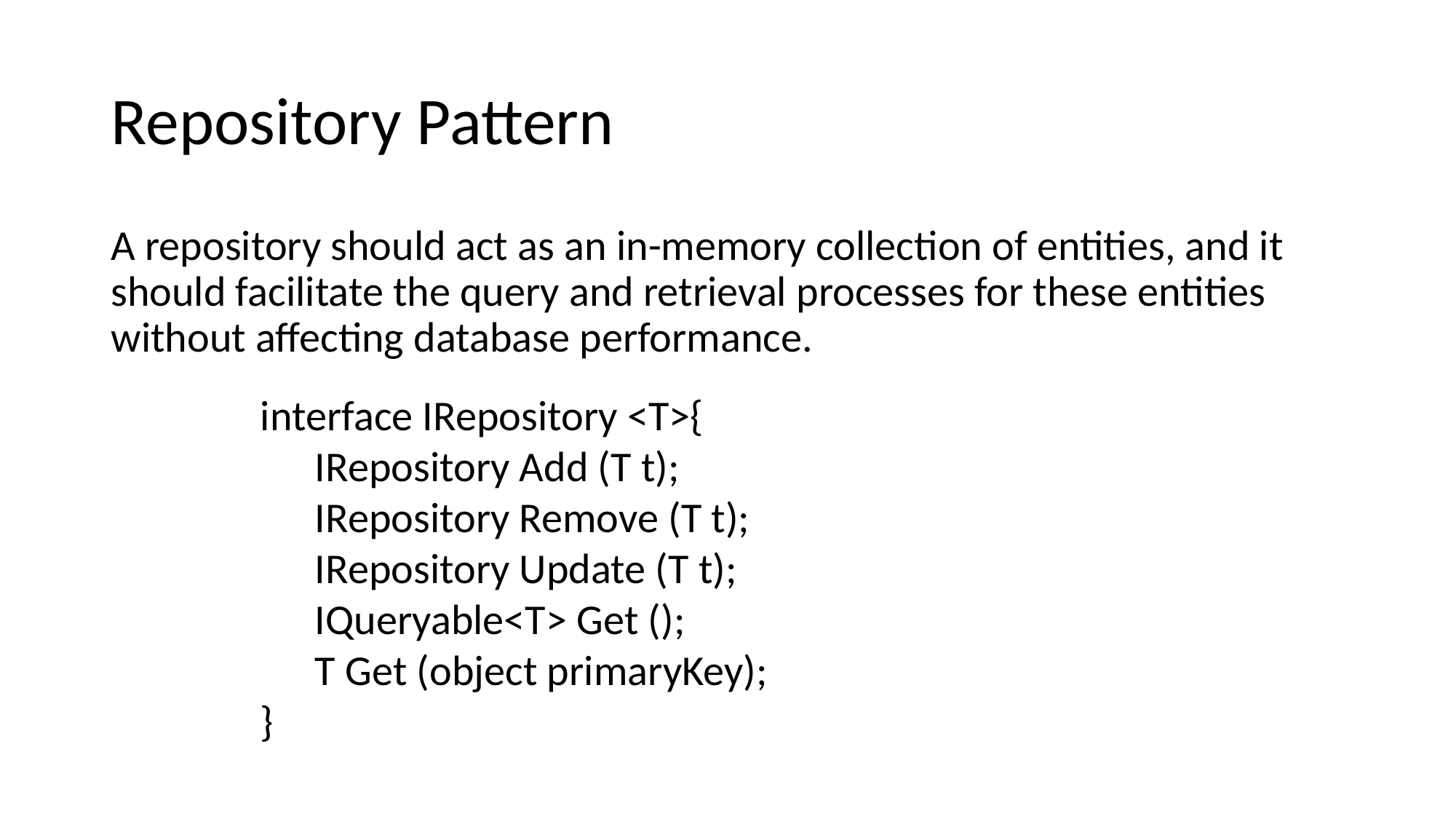

# Repository Pattern
A repository should act as an in-memory collection of entities, and it should facilitate the query and retrieval processes for these entities without affecting database performance.
interface IRepository <T>{
IRepository Add (T t);
IRepository Remove (T t);
IRepository Update (T t);
IQueryable<T> Get ();
T Get (object primaryKey);
}